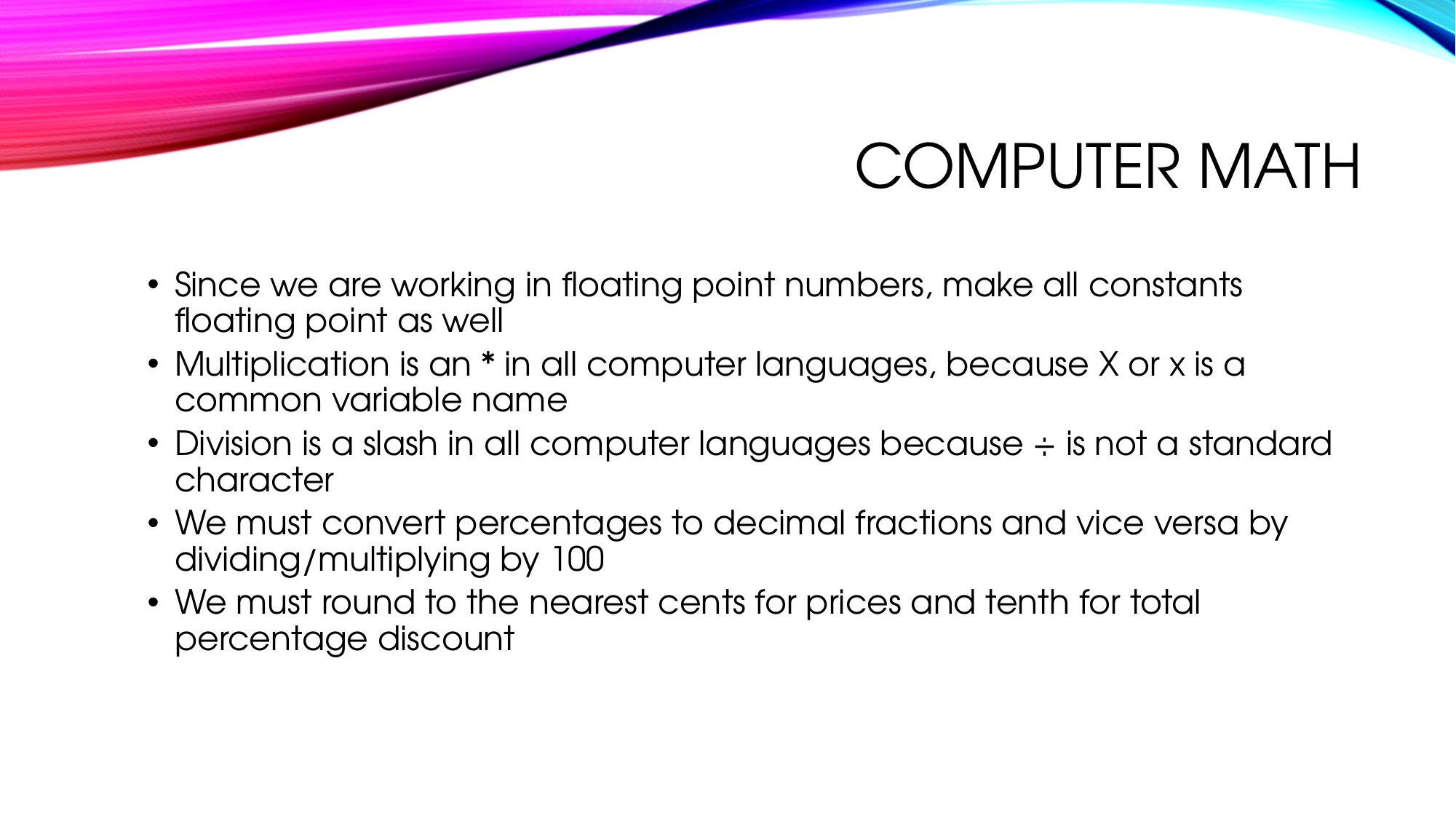

# computer math
Since we are working in floating point numbers, make all constants floating point as well
Multiplication is an * in all computer languages, because X or x is a common variable name
Division is a slash in all computer languages because ÷ is not a standard character
We must convert percentages to decimal fractions and vice versa by dividing/multiplying by 100
We must round to the nearest cents for prices and tenth for total percentage discount